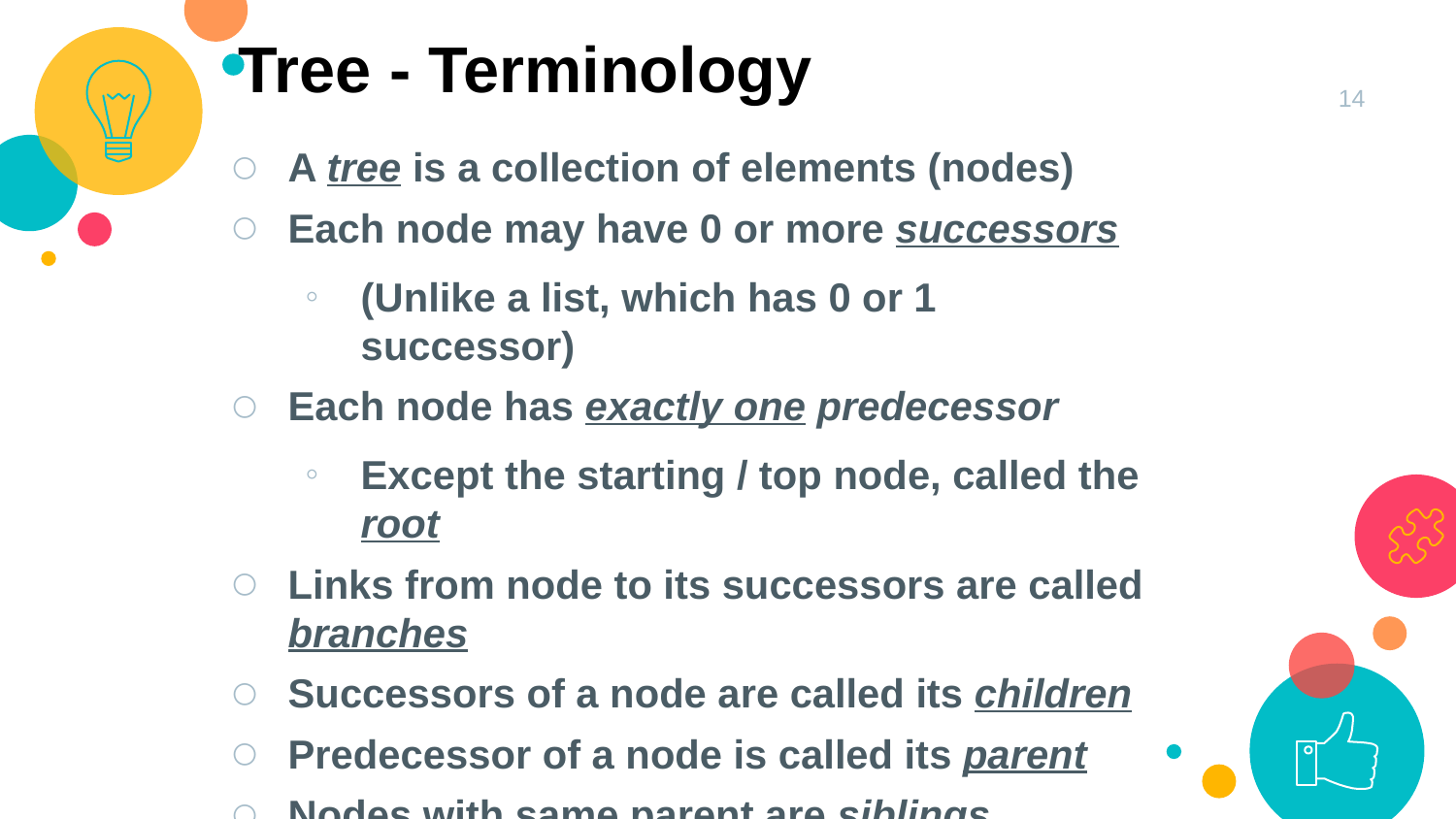

Tree - Terminology
14
A tree is a collection of elements (nodes)
Each node may have 0 or more successors
(Unlike a list, which has 0 or 1 successor)
Each node has exactly one predecessor
Except the starting / top node, called the root
Links from node to its successors are called branches
Successors of a node are called its children
Predecessor of a node is called its parent
Nodes with same parent are siblings
Nodes with no children are called leaves